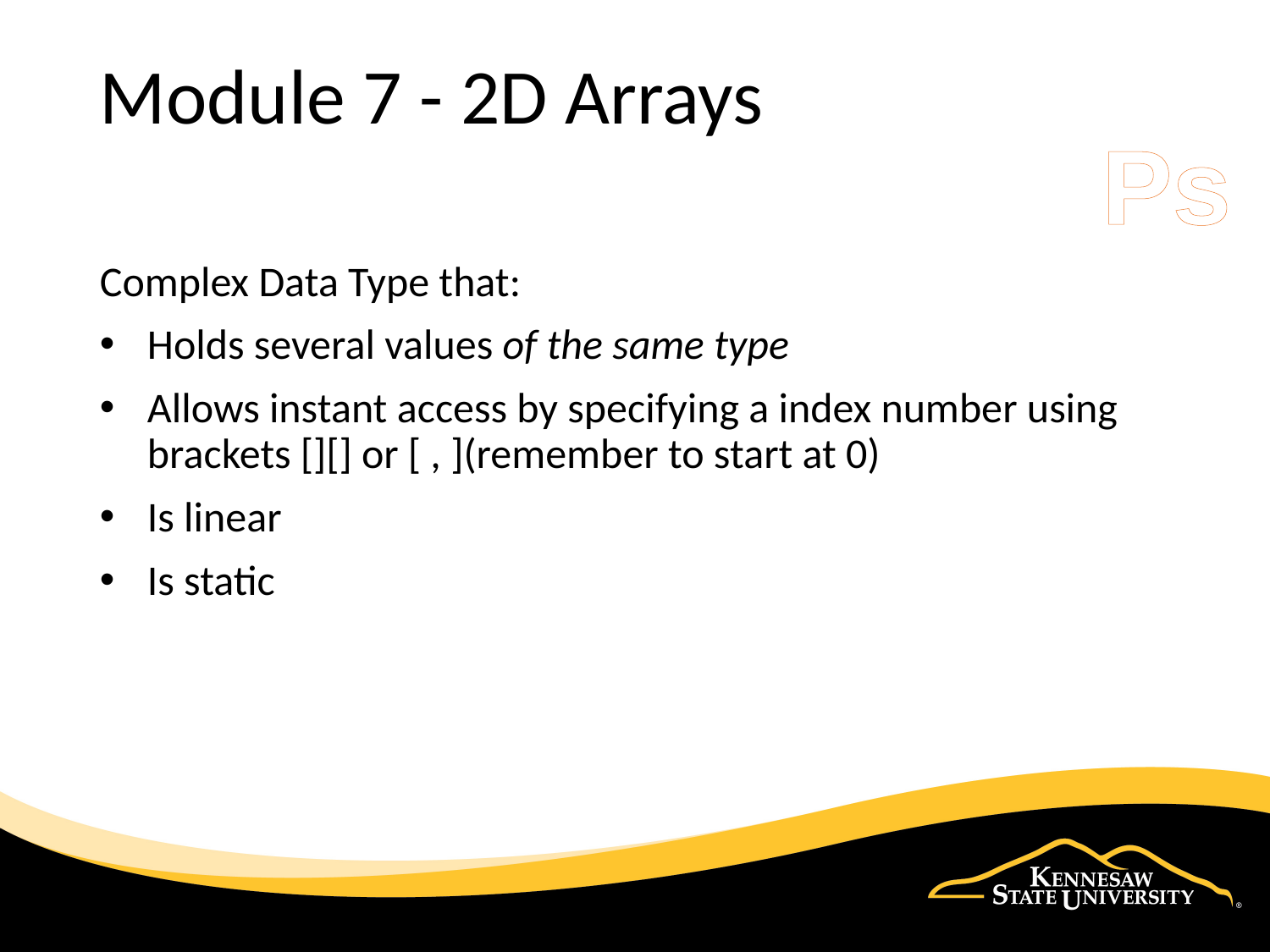

# Module 7 - 2D Arrays
Ps
Complex Data Type that:
Holds several values of the same type
Allows instant access by specifying a index number using brackets [][] or [ , ](remember to start at 0)
Is linear
Is static